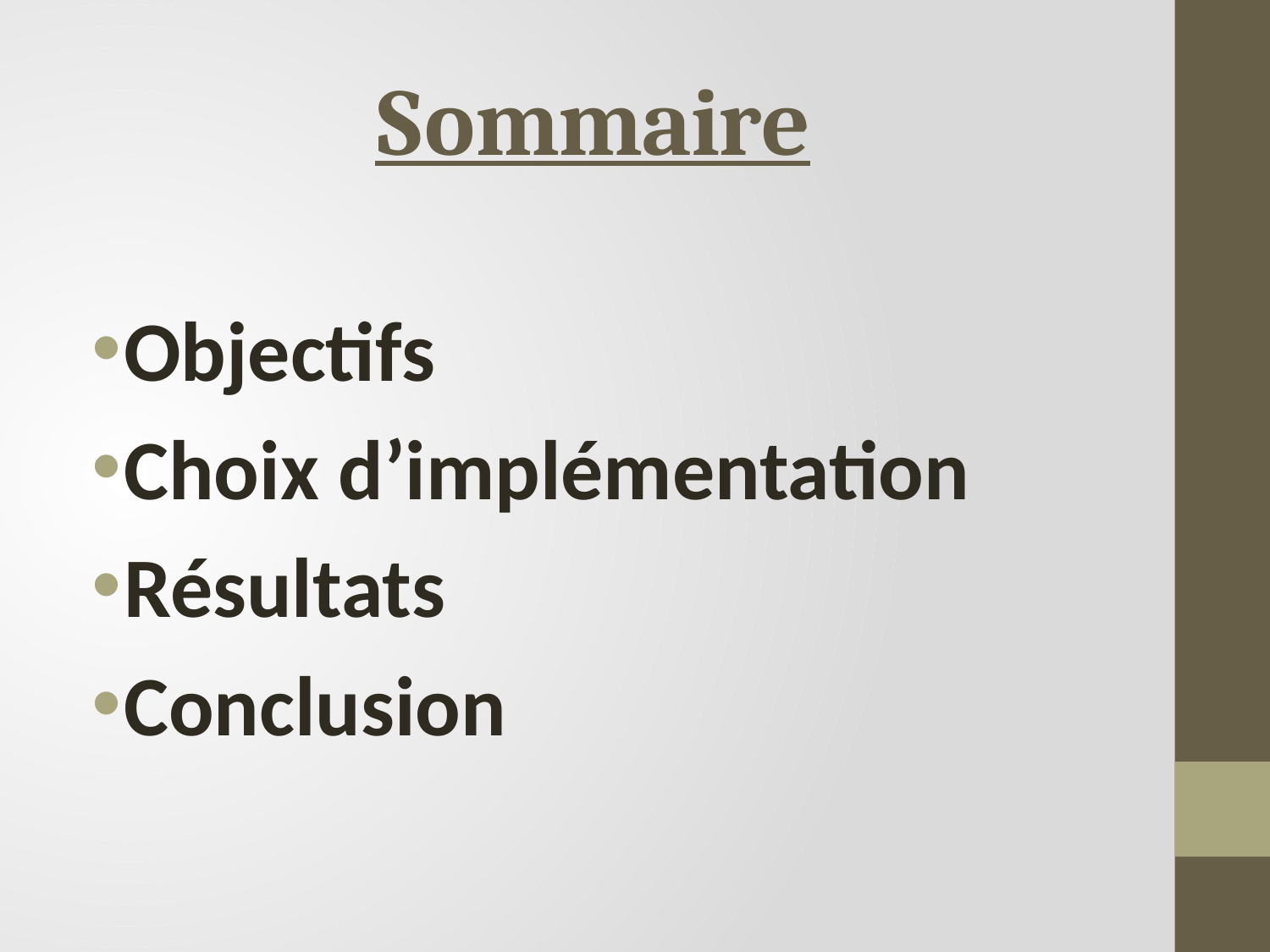

# Sommaire

Objectifs
Choix d’implémentation
Résultats
Conclusion